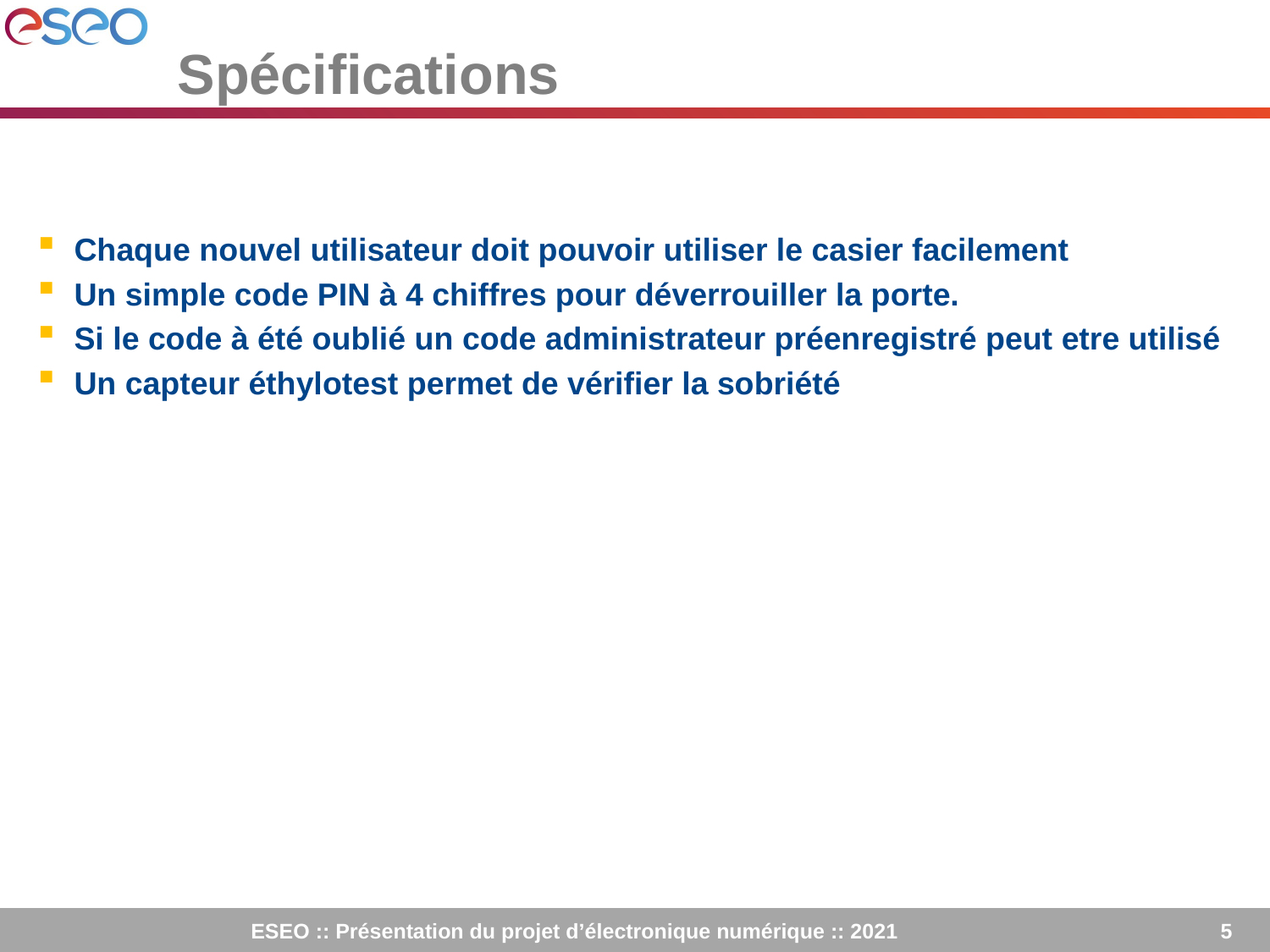

Spécifications

Chaque nouvel utilisateur doit pouvoir utiliser le casier facilement
Un simple code PIN à 4 chiffres pour déverrouiller la porte.
Si le code à été oublié un code administrateur préenregistré peut etre utilisé
Un capteur éthylotest permet de vérifier la sobriété
ESEO :: Présentation du projet d’électronique numérique :: 2021
5